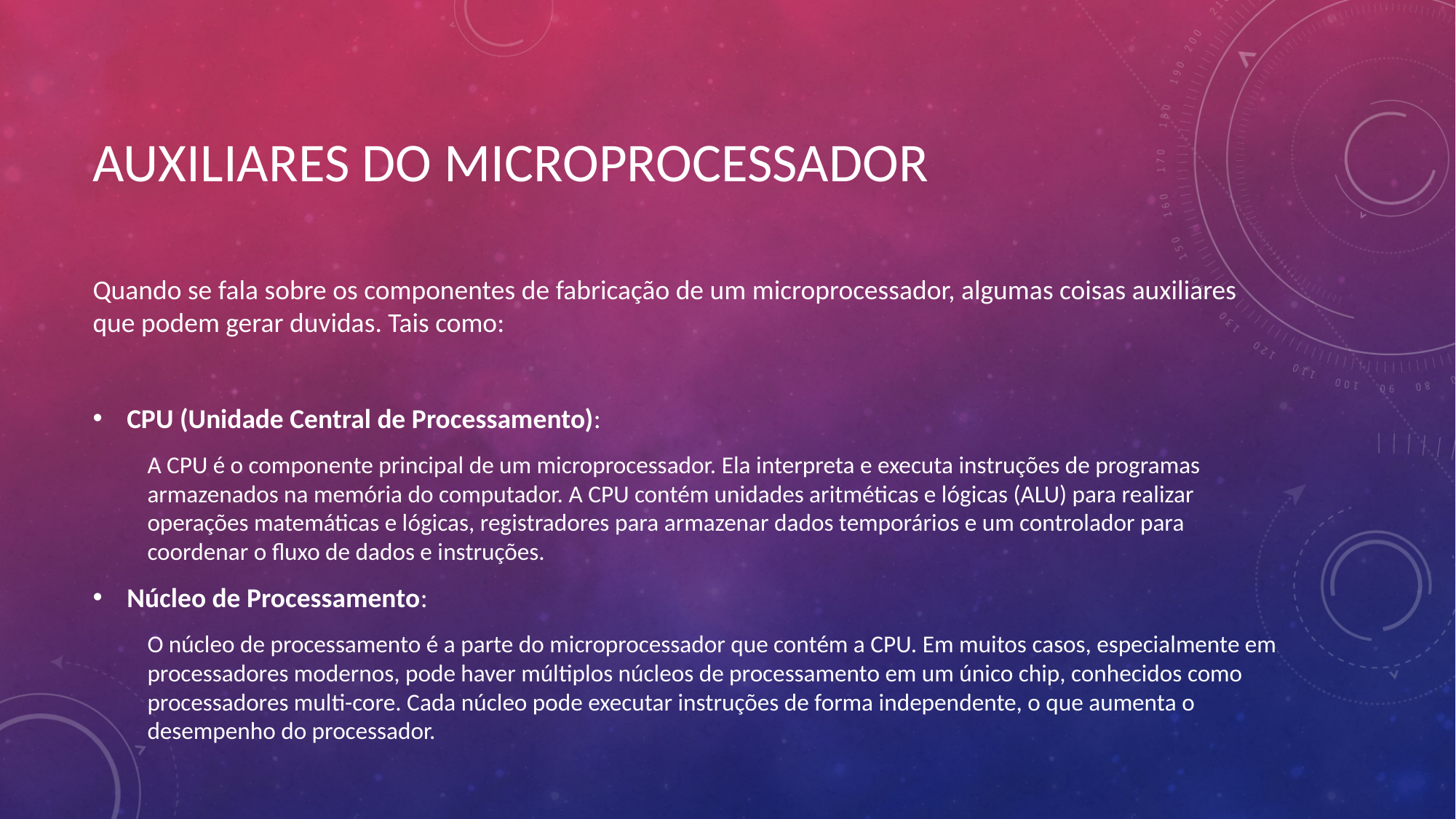

# Auxiliares do microprocessador
Quando se fala sobre os componentes de fabricação de um microprocessador, algumas coisas auxiliares que podem gerar duvidas. Tais como:

CPU (Unidade Central de Processamento):
A CPU é o componente principal de um microprocessador. Ela interpreta e executa instruções de programas armazenados na memória do computador. A CPU contém unidades aritméticas e lógicas (ALU) para realizar operações matemáticas e lógicas, registradores para armazenar dados temporários e um controlador para coordenar o fluxo de dados e instruções.
Núcleo de Processamento:
O núcleo de processamento é a parte do microprocessador que contém a CPU. Em muitos casos, especialmente em processadores modernos, pode haver múltiplos núcleos de processamento em um único chip, conhecidos como processadores multi-core. Cada núcleo pode executar instruções de forma independente, o que aumenta o desempenho do processador.